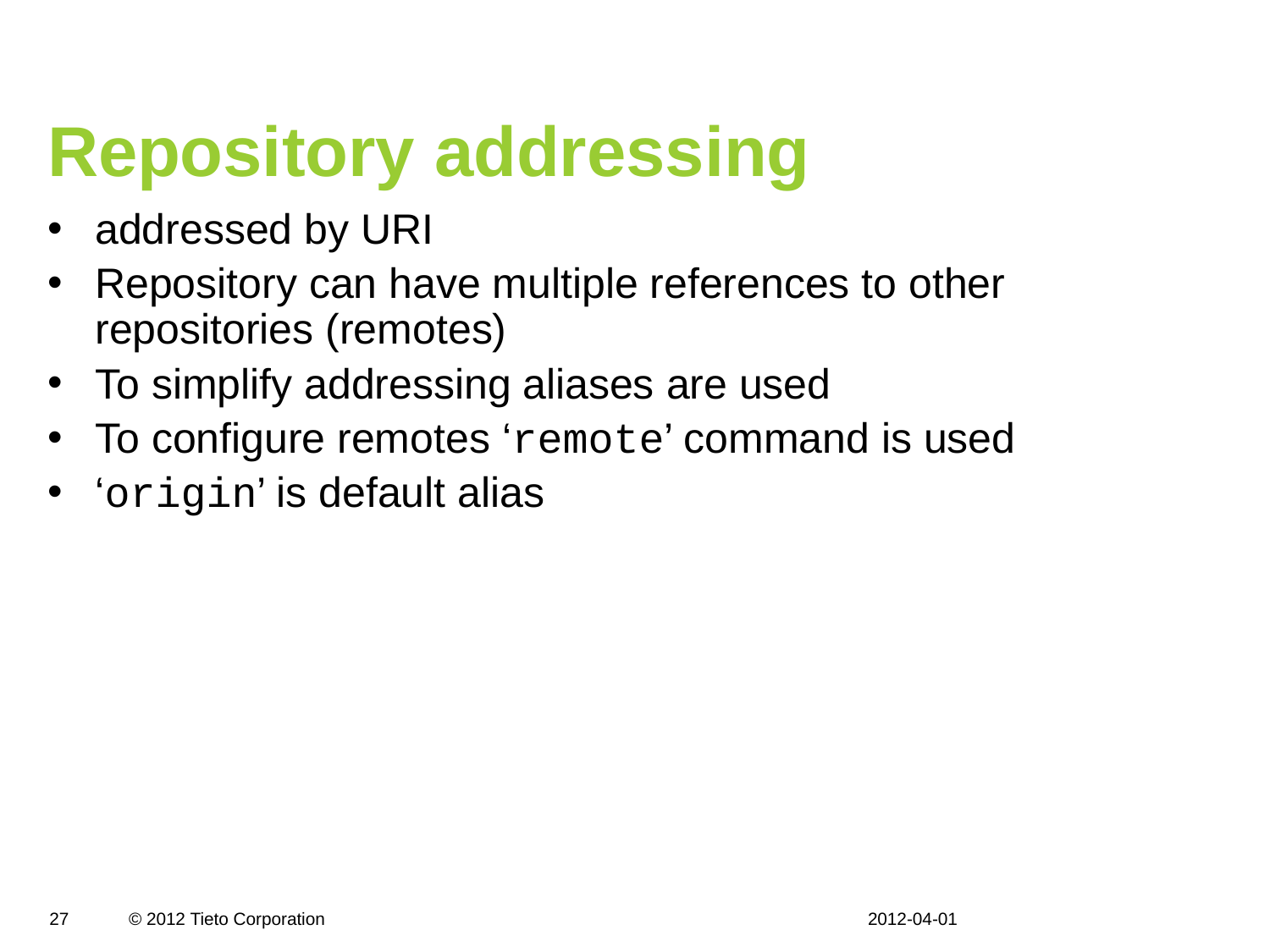

# Repository addressing
addressed by URI
Repository can have multiple references to other repositories (remotes)
To simplify addressing aliases are used
To configure remotes ‘remote’ command is used
‘origin’ is default alias
2012-04-01
27